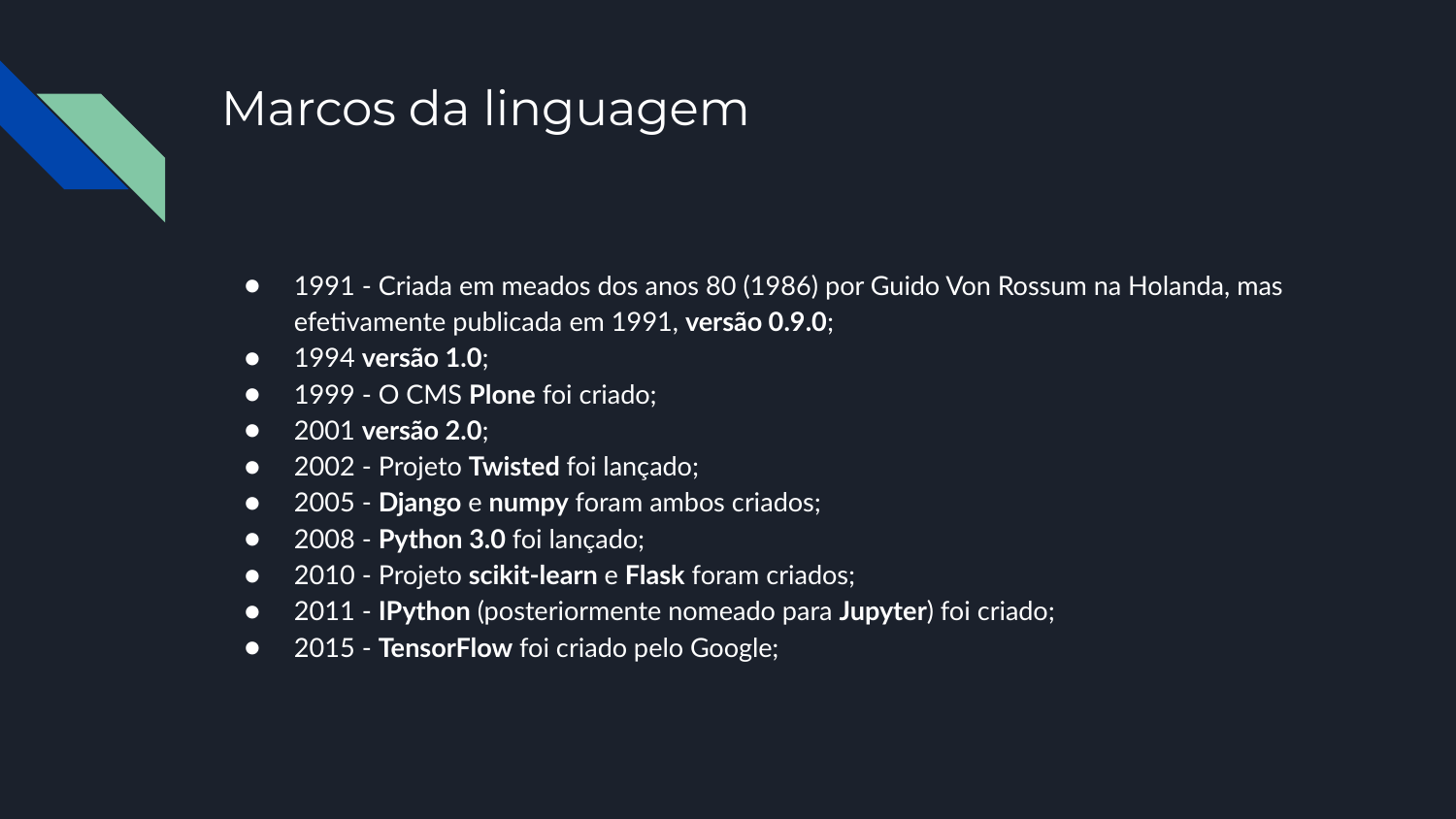

# Marcos da linguagem
1991 - Criada em meados dos anos 80 (1986) por Guido Von Rossum na Holanda, mas efetivamente publicada em 1991, versão 0.9.0;
1994 versão 1.0;
1999 - O CMS Plone foi criado;
2001 versão 2.0;
2002 - Projeto Twisted foi lançado;
2005 - Django e numpy foram ambos criados;
2008 - Python 3.0 foi lançado;
2010 - Projeto scikit-learn e Flask foram criados;
2011 - IPython (posteriormente nomeado para Jupyter) foi criado;
2015 - TensorFlow foi criado pelo Google;